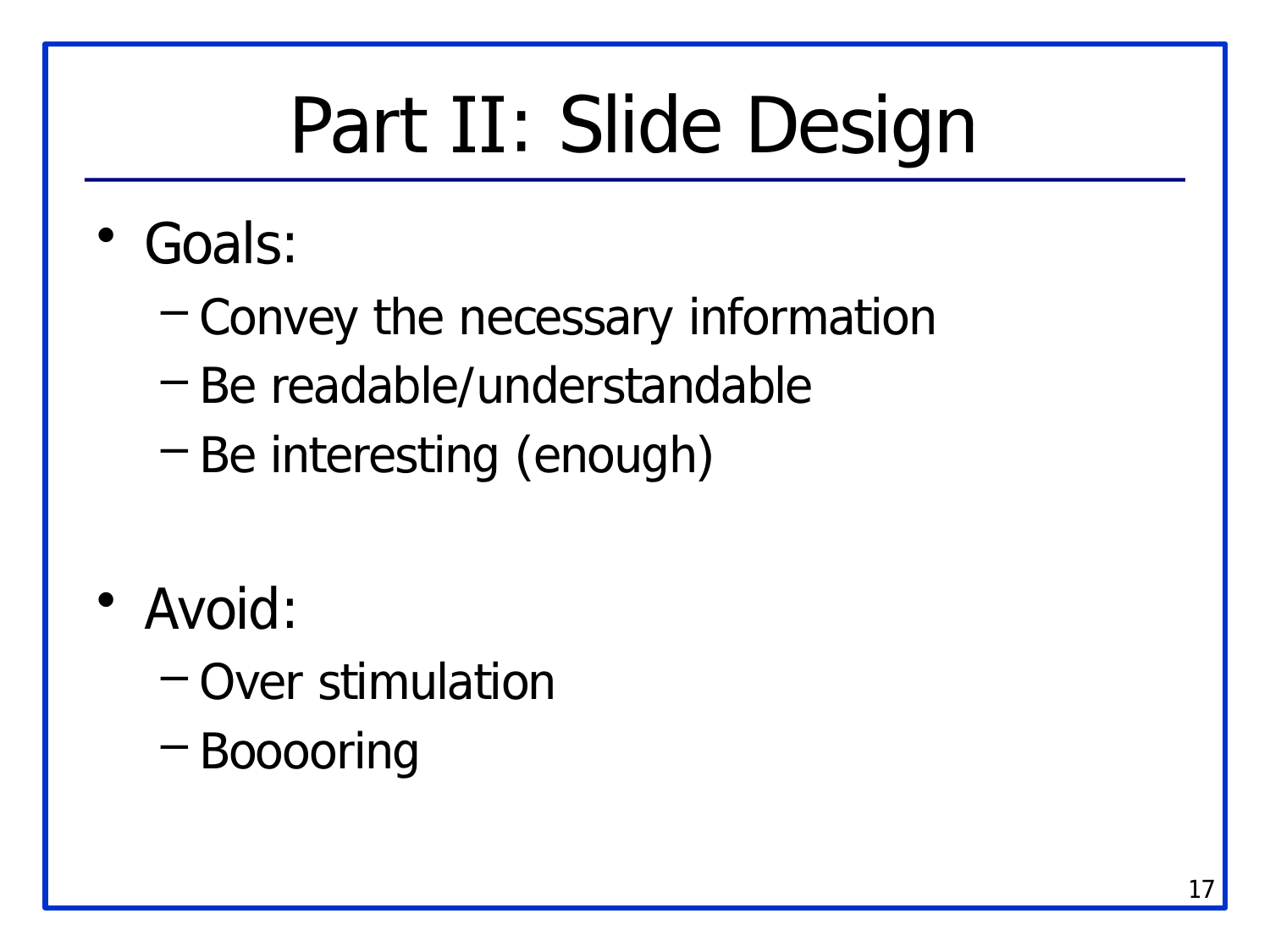

# Part II: Slide Design
Goals:
Convey the necessary information
Be readable/understandable
Be interesting (enough)

Avoid:
Over stimulation
Booooring
17